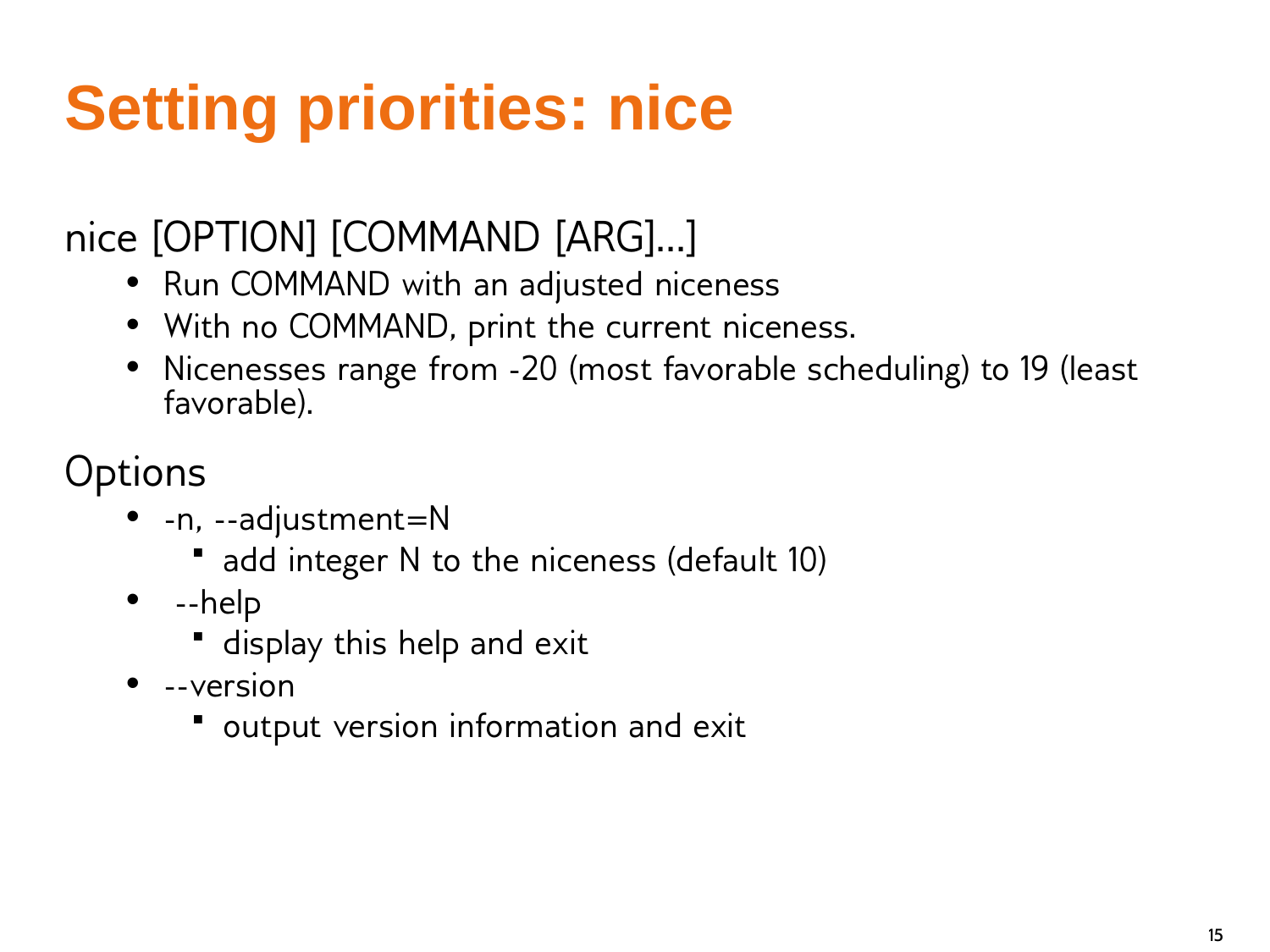

# Setting priorities: nice
nice [OPTION] [COMMAND [ARG]...]
Run COMMAND with an adjusted niceness
With no COMMAND, print the current niceness.
Nicenesses range from -20 (most favorable scheduling) to 19 (least favorable).
Options
-n, --adjustment=N
add integer N to the niceness (default 10)
 --help
display this help and exit
--version
output version information and exit